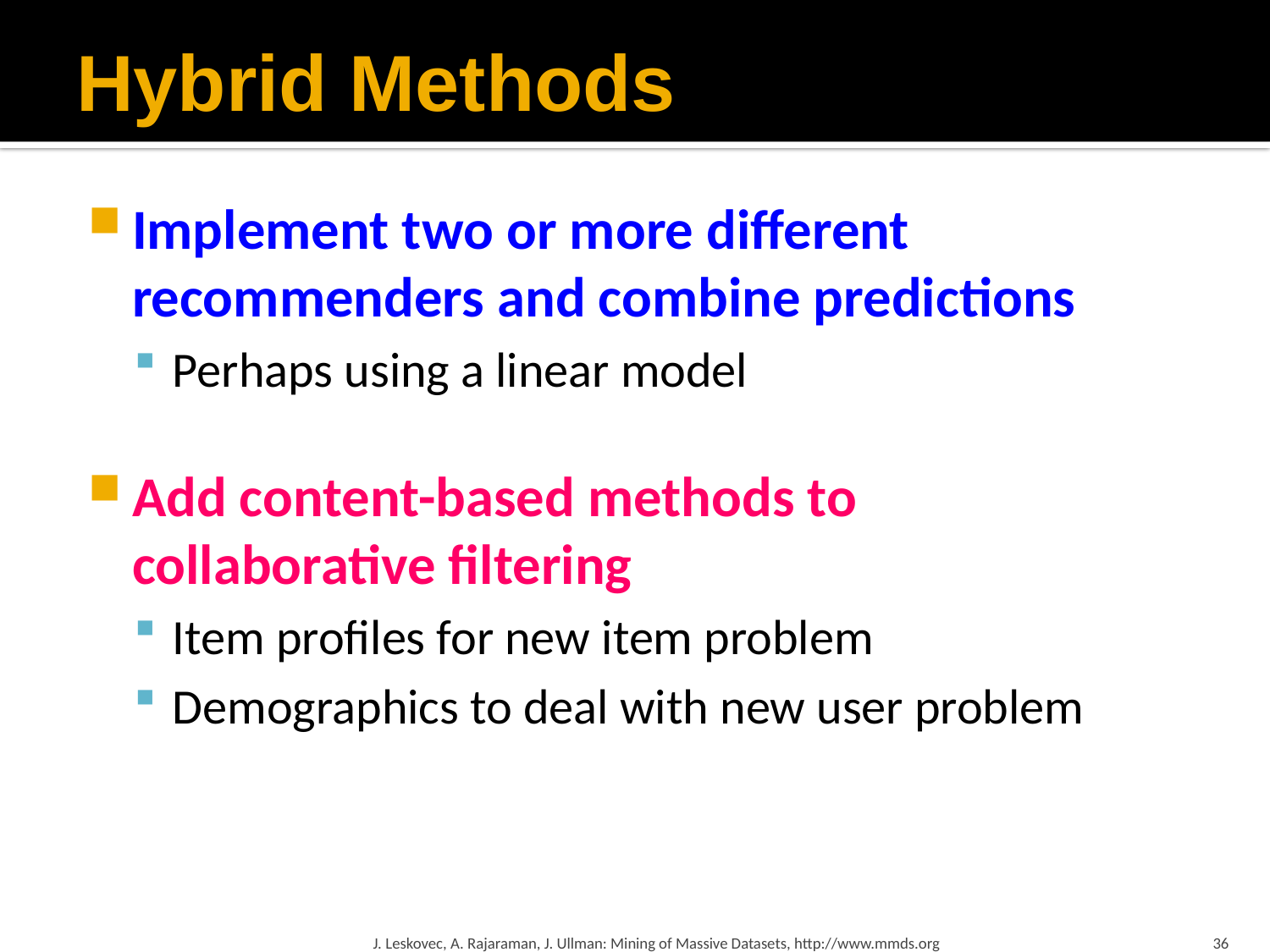

# Hybrid Methods
Implement two or more different recommenders and combine predictions
Perhaps using a linear model

Add content-based methods to
collaborative filtering
Item profiles for new item problem
Demographics to deal with new user problem

J. Leskovec, A. Rajaraman, J. Ullman: Mining of Massive Datasets, http://www.mmds.org
36